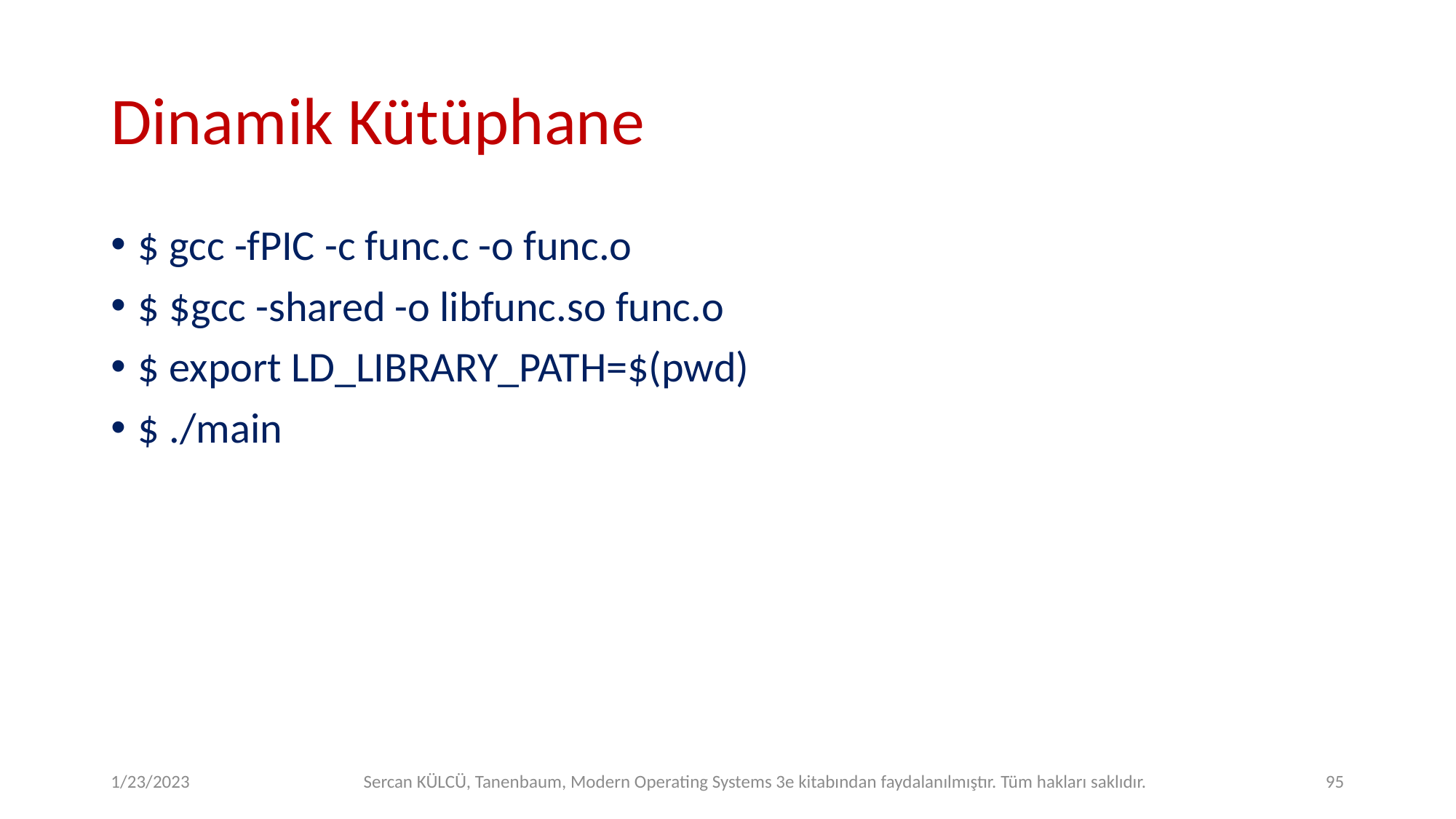

# Dinamik Kütüphane
$ gcc -fPIC -c func.c -o func.o
$ $gcc -shared -o libfunc.so func.o
$ export LD_LIBRARY_PATH=$(pwd)
$ ./main

1/23/2023
Sercan KÜLCÜ, Tanenbaum, Modern Operating Systems 3e kitabından faydalanılmıştır. Tüm hakları saklıdır.
95